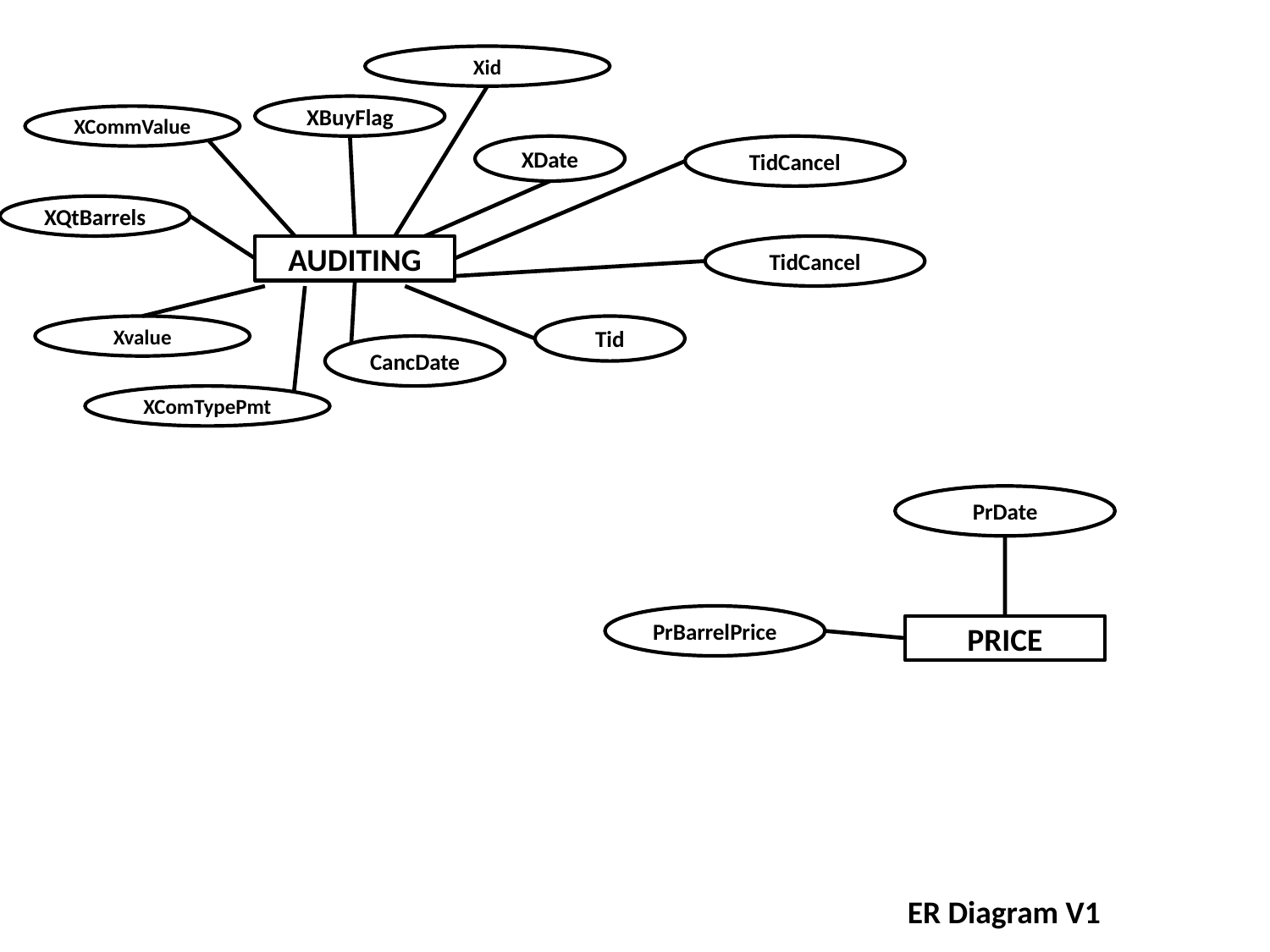

Xid
XBuyFlag
XCommValue
XDate
TidCancel
XQtBarrels
AUDITING
TidCancel
Xvalue
Tid
CancDate
XComTypePmt
PrDate
PrBarrelPrice
PRICE
ER Diagram V1